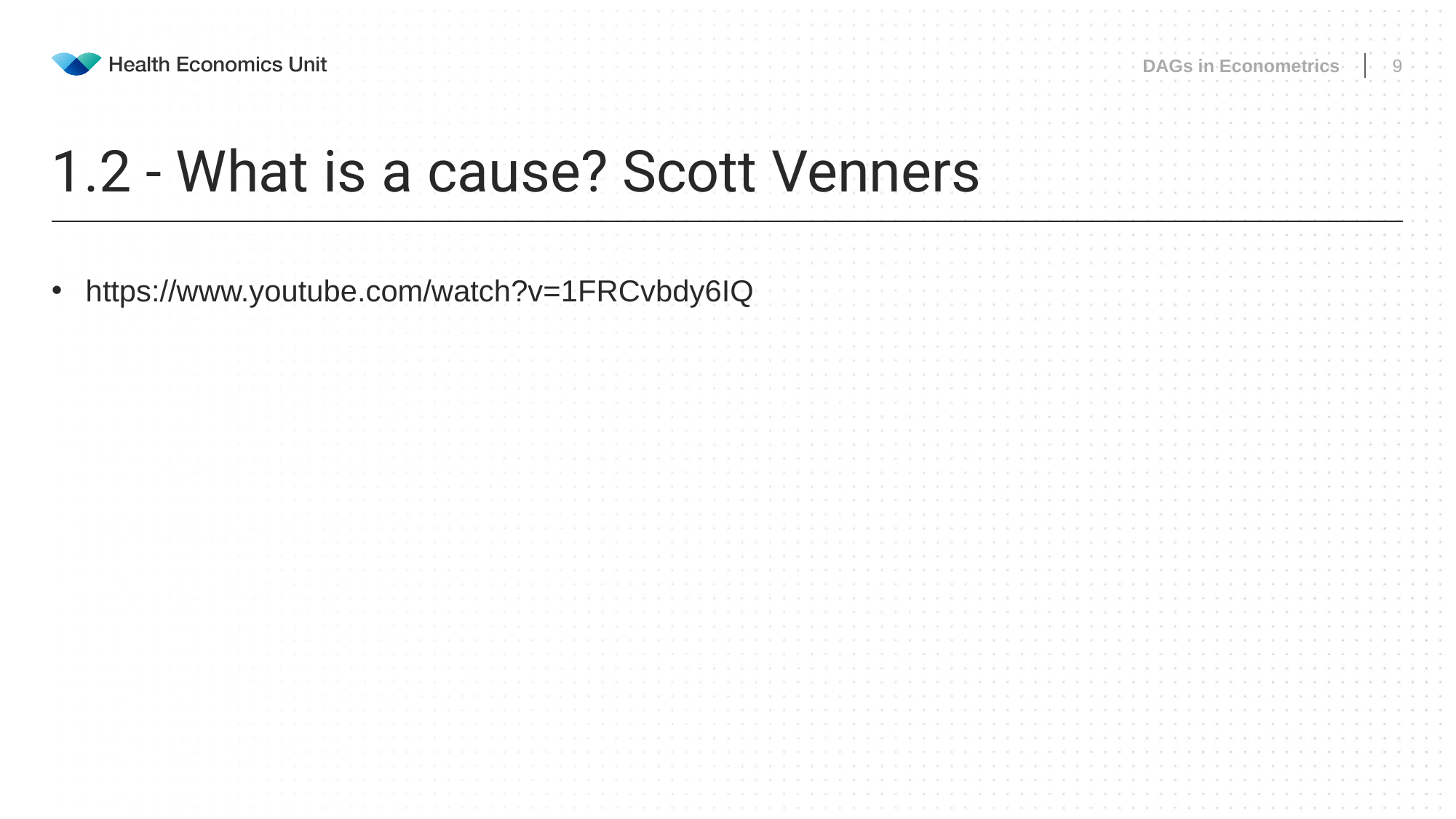

DAGs in Econometrics
9
# 1.2 - What is a cause? Scott Venners
https://www.youtube.com/watch?v=1FRCvbdy6IQ